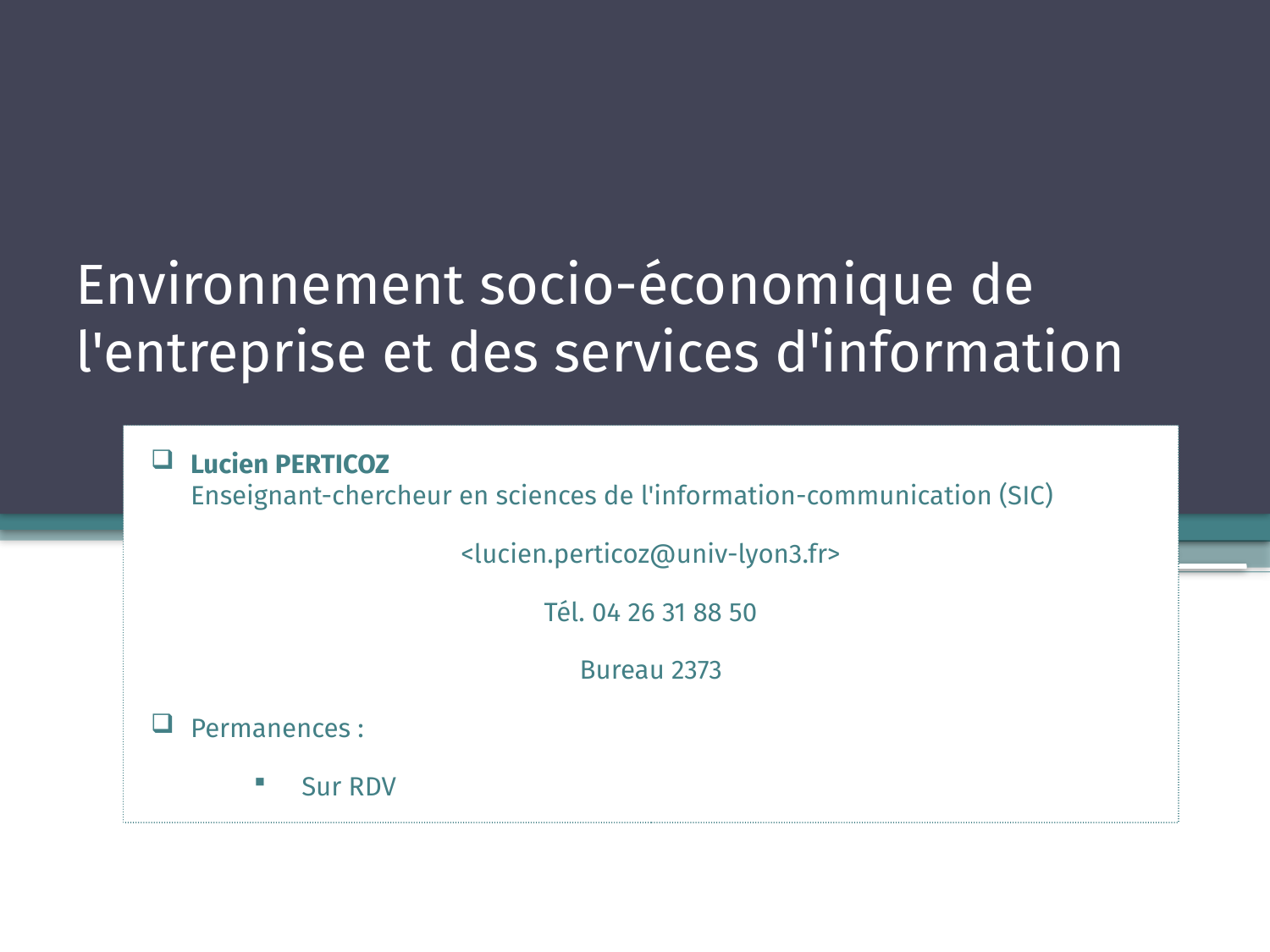

# Environnement socio-économique de l'entreprise et des services d'information
Lucien Perticoz
Enseignant-chercheur en sciences de l'information-communication (SIC)
<lucien.perticoz@univ-lyon3.fr>
Tél. 04 26 31 88 50
Bureau 2373
Permanences :
Sur RDV